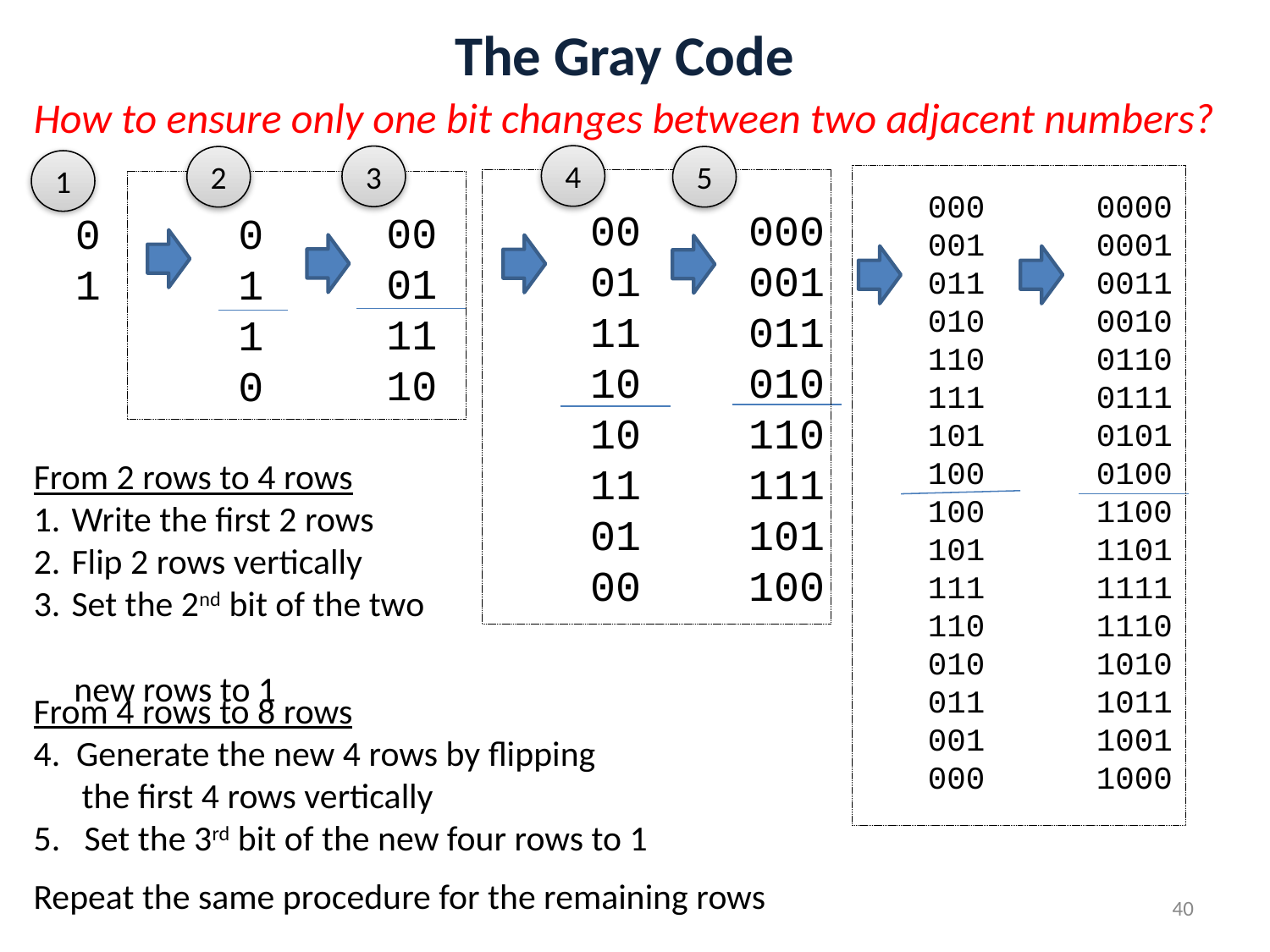

# The Gray Code
How to ensure only one bit changes between two adjacent numbers?
4
3
2
5
1

000
001
011
010
110
111
101
100
100
101
111
110
010
011
001
000
0000
0001
0011
0010
0110
0111
0101
0100
1100
1101
1111
1110
1010
1011
1001
1000
00
01
11
10
10
11
01
00
000
001
011
010
110
111
101
100
00
01
11
10
0
1
0
1
1
0

From 2 rows to 4 rows
 Write the first 2 rows
 Flip 2 rows vertically
 Set the 2nd bit of the two
     new rows to 1

From 4 rows to 8 rows
4.  Generate the new 4 rows by flipping
      the first 4 rows vertically
5.   Set the 3rd bit of the new four rows to 1

Repeat the same procedure for the remaining rows
40